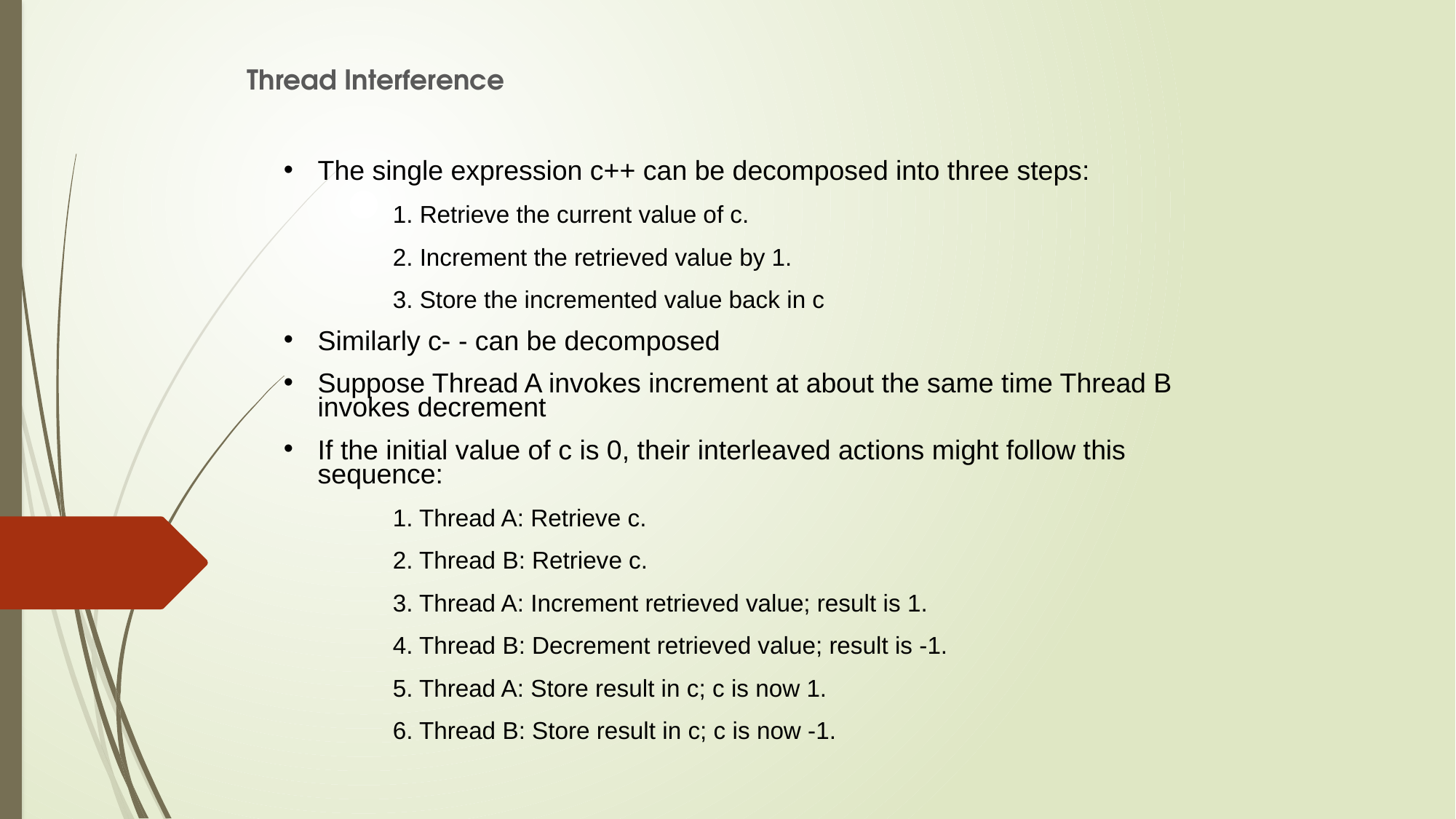

Thread Interference
The single expression c++ can be decomposed into three steps:
1. Retrieve the current value of c.
2. Increment the retrieved value by 1.
3. Store the incremented value back in c
Similarly c- - can be decomposed
Suppose Thread A invokes increment at about the same time Thread B invokes decrement
If the initial value of c is 0, their interleaved actions might follow this sequence:
1. Thread A: Retrieve c.
2. Thread B: Retrieve c.
3. Thread A: Increment retrieved value; result is 1.
4. Thread B: Decrement retrieved value; result is -1.
5. Thread A: Store result in c; c is now 1.
6. Thread B: Store result in c; c is now -1.